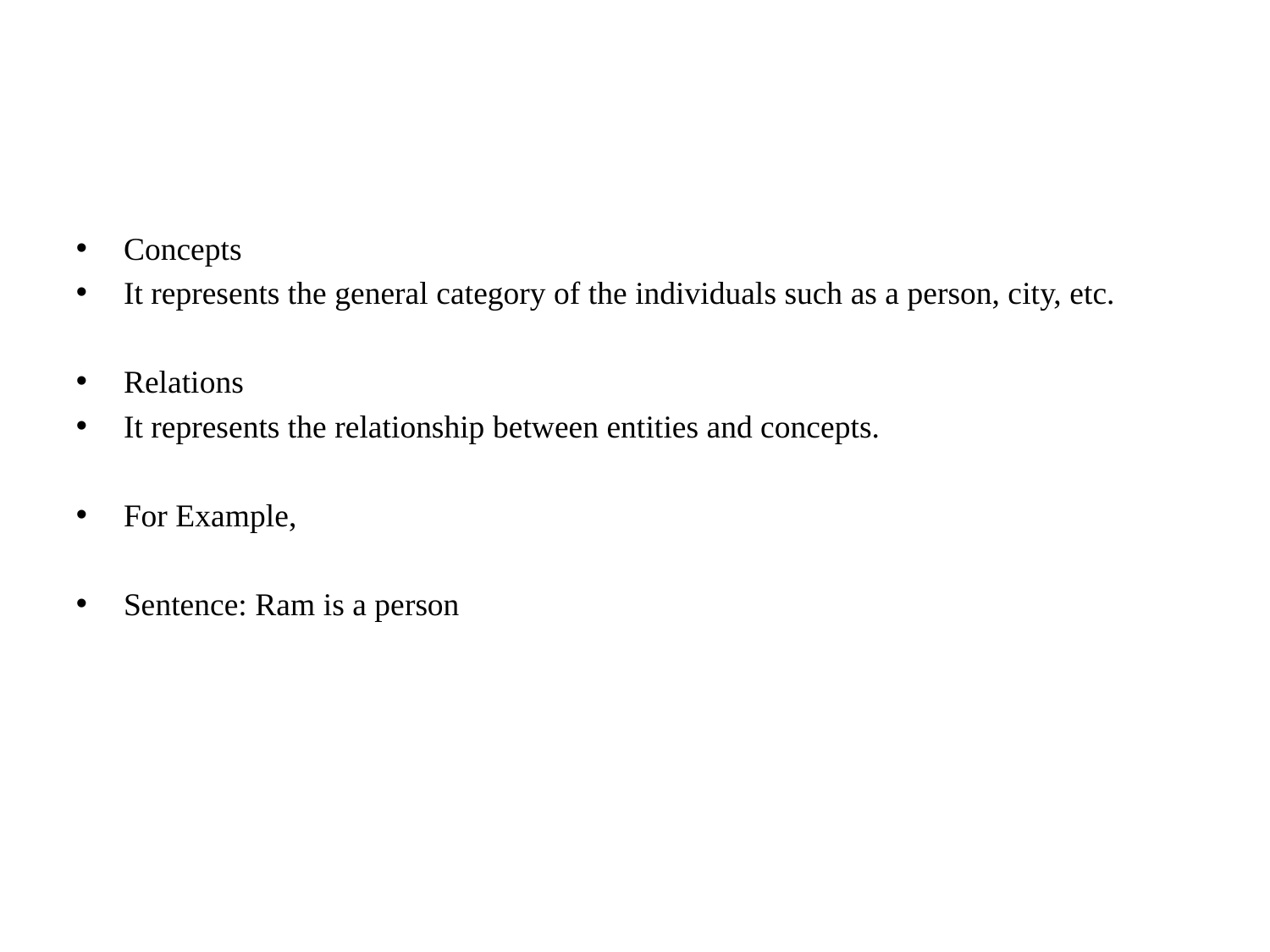

#
Concepts
It represents the general category of the individuals such as a person, city, etc.

Relations
It represents the relationship between entities and concepts.

For Example,

Sentence: Ram is a person